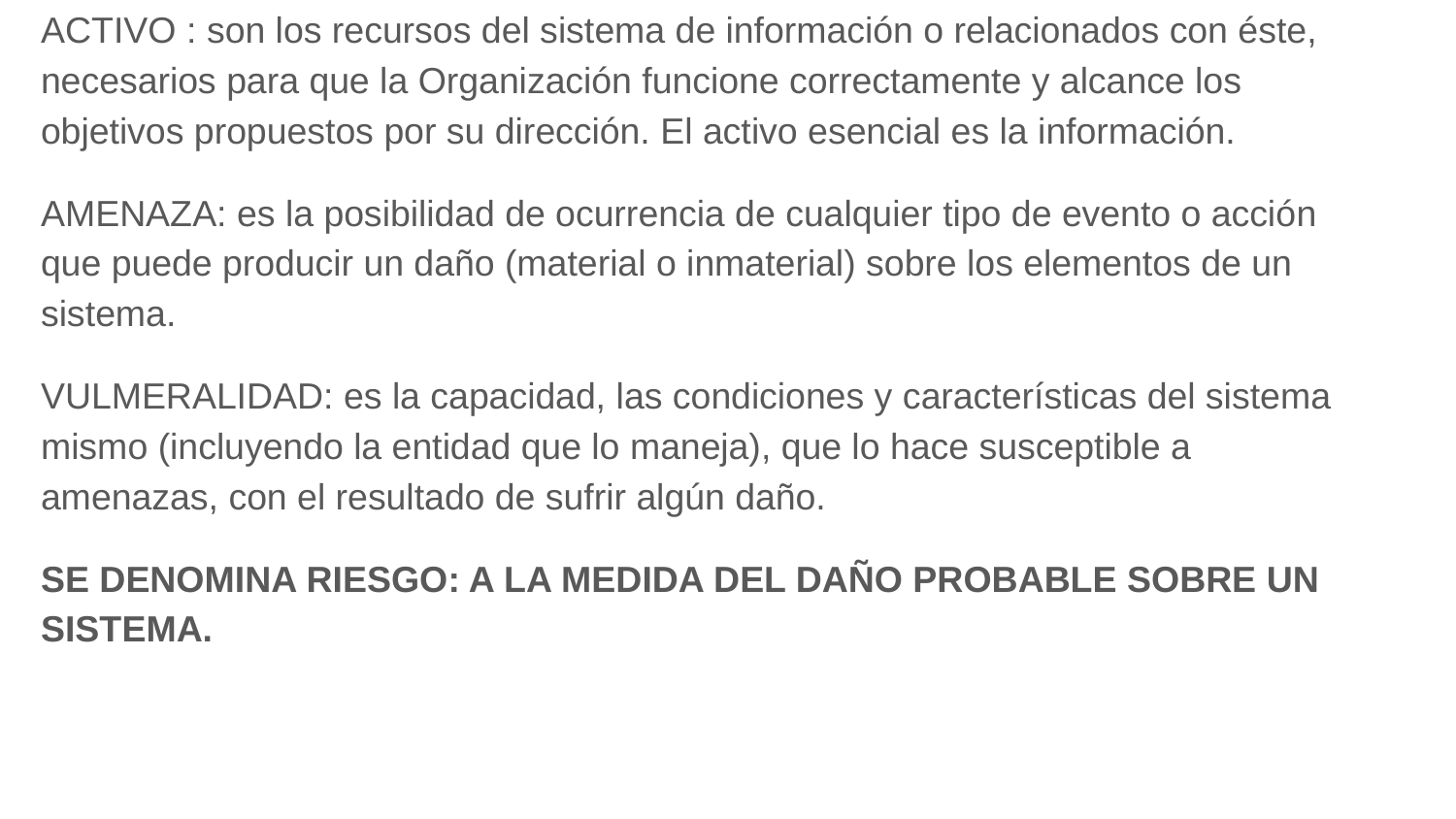

ACTIVO : son los recursos del sistema de información o relacionados con éste, necesarios para que la Organización funcione correctamente y alcance los objetivos propuestos por su dirección. El activo esencial es la información.
AMENAZA: es la posibilidad de ocurrencia de cualquier tipo de evento o acció​n que puede producir un daño (material o inmaterial) sobre los elementos de un sistema.
VULMERALIDAD: es la capacidad, las condiciones y características del sistema mismo (incluyendo la entidad que lo maneja), que lo hace susceptible a amenazas, con el resultado de sufrir algún daño.
SE DENOMINA RIESGO: A LA MEDIDA DEL DAÑO PROBABLE SOBRE UN SISTEMA.